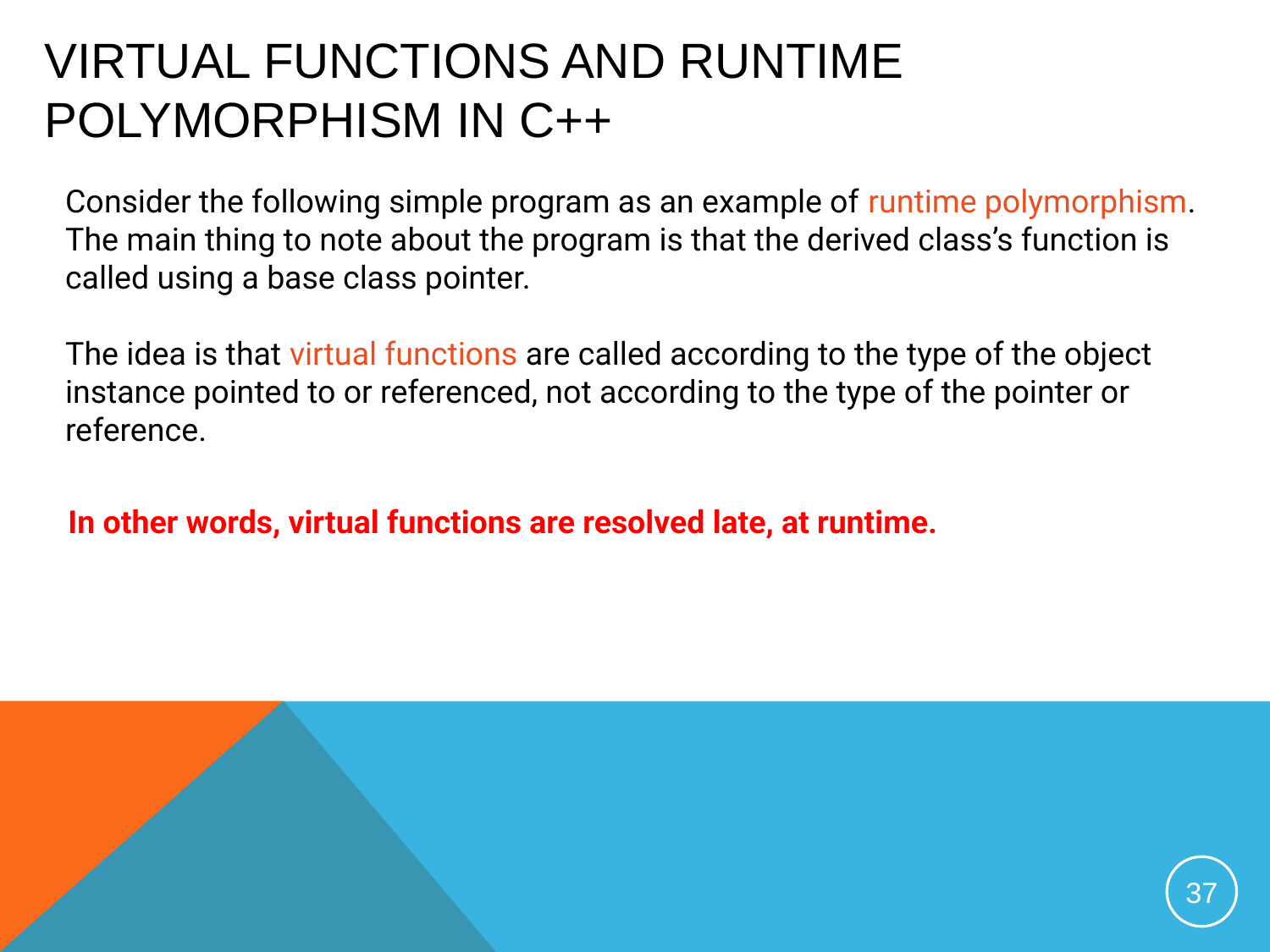

# Virtual Functions and Runtime Polymorphism in C++
Consider the following simple program as an example of runtime polymorphism. The main thing to note about the program is that the derived class’s function is called using a base class pointer.

The idea is that virtual functions are called according to the type of the object instance pointed to or referenced, not according to the type of the pointer or reference.
In other words, virtual functions are resolved late, at runtime.
37